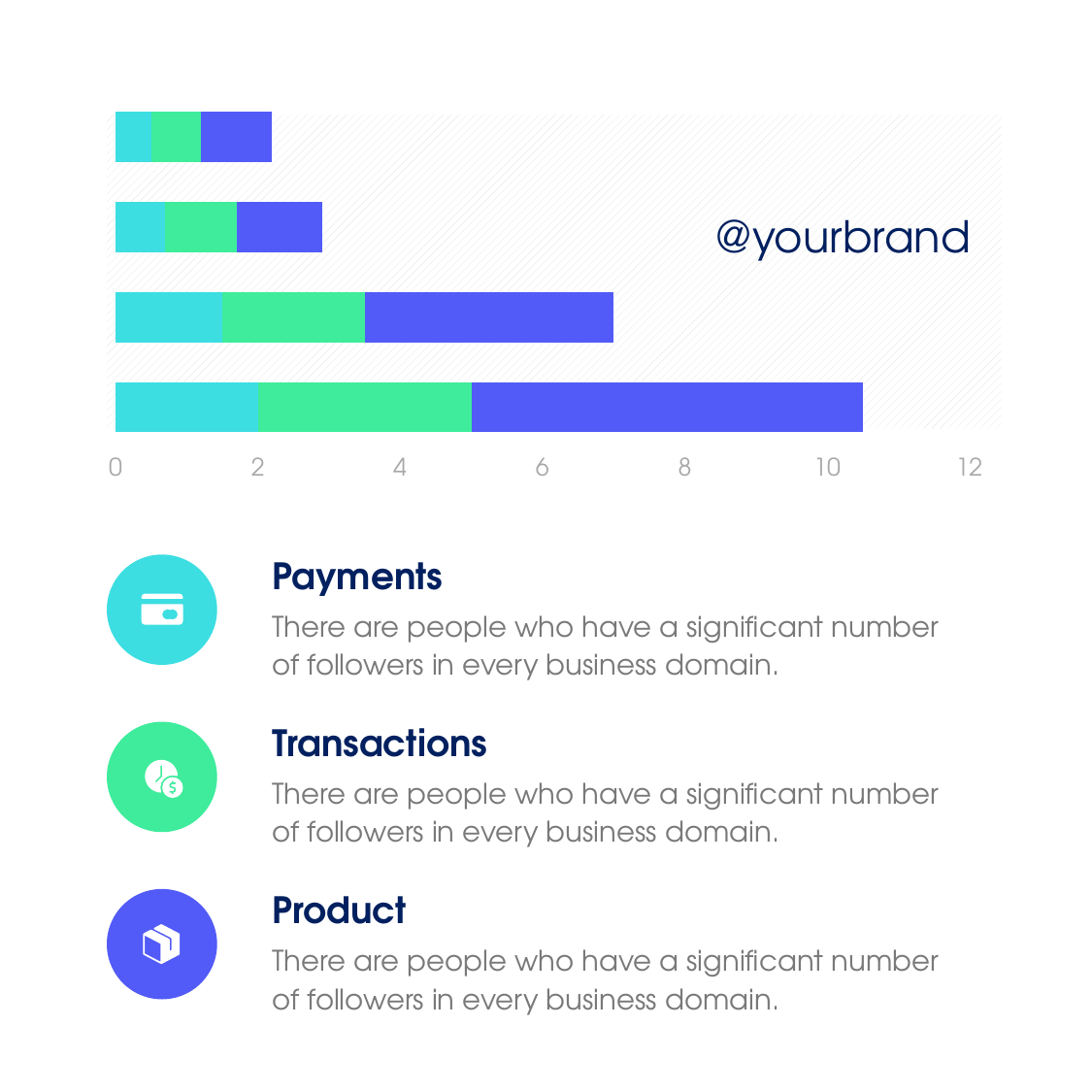

### Chart

| Category | Series 1 | Series 2 | Series 3 |
|---|---|---|---|
| Payments | 2.0 | 3.0 | 5.5 |
| Transactions | 1.5 | 2.0 | 3.5 |
| Report | 0.7 | 1.0 | 1.2 |
| Products | 0.5 | 0.7 | 1.0 |
@yourbrand
Payments

There are people who have a significant number of followers in every business domain.
Transactions

There are people who have a significant number of followers in every business domain.
Product

There are people who have a significant number of followers in every business domain.